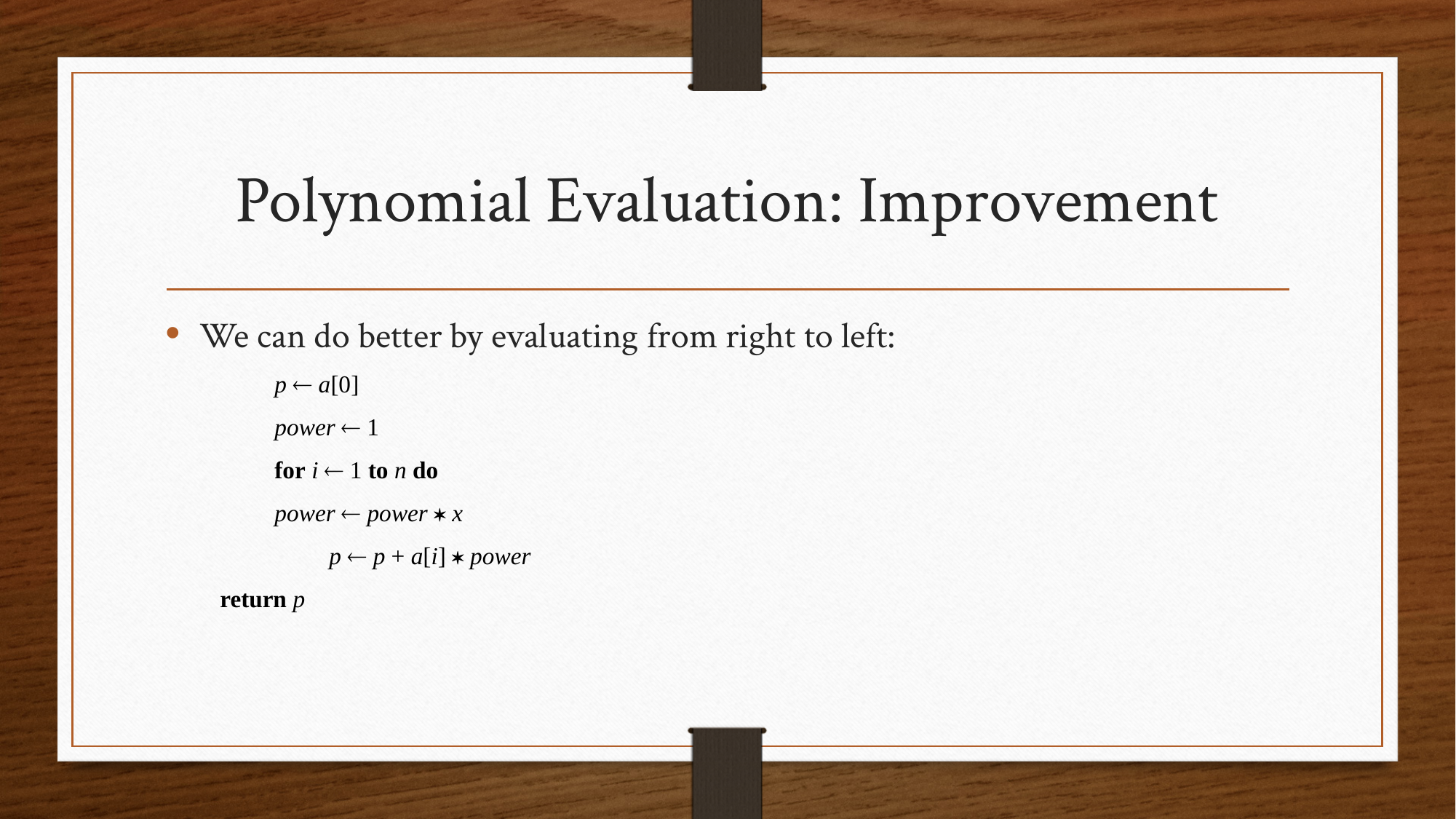

# Polynomial Evaluation: Improvement
We can do better by evaluating from right to left:
	p ← a[0]
	power ← 1
	for i ← 1 to n do
power ← power ∗ x
	p ← p + a[i] ∗ power
return p